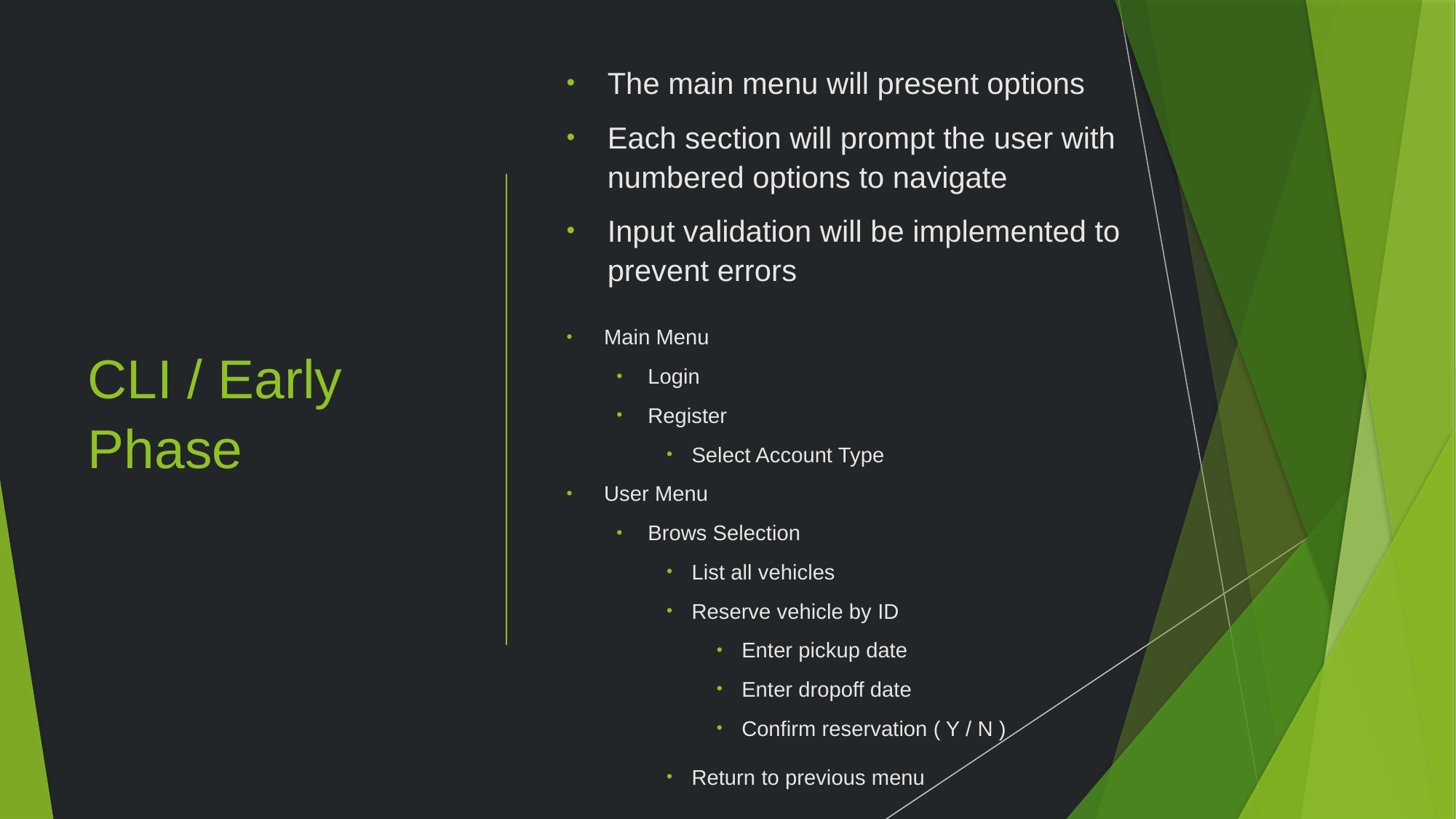

The main menu will present options
Each section will prompt the user with numbered options to navigate
Input validation will be implemented to prevent errors
# CLI / Early Phase

Main Menu
Login
Register
Select Account Type
User Menu
Brows Selection
List all vehicles
Reserve vehicle by ID
Enter pickup date
Enter dropoff date
Confirm reservation ( Y / N )
Return to previous menu